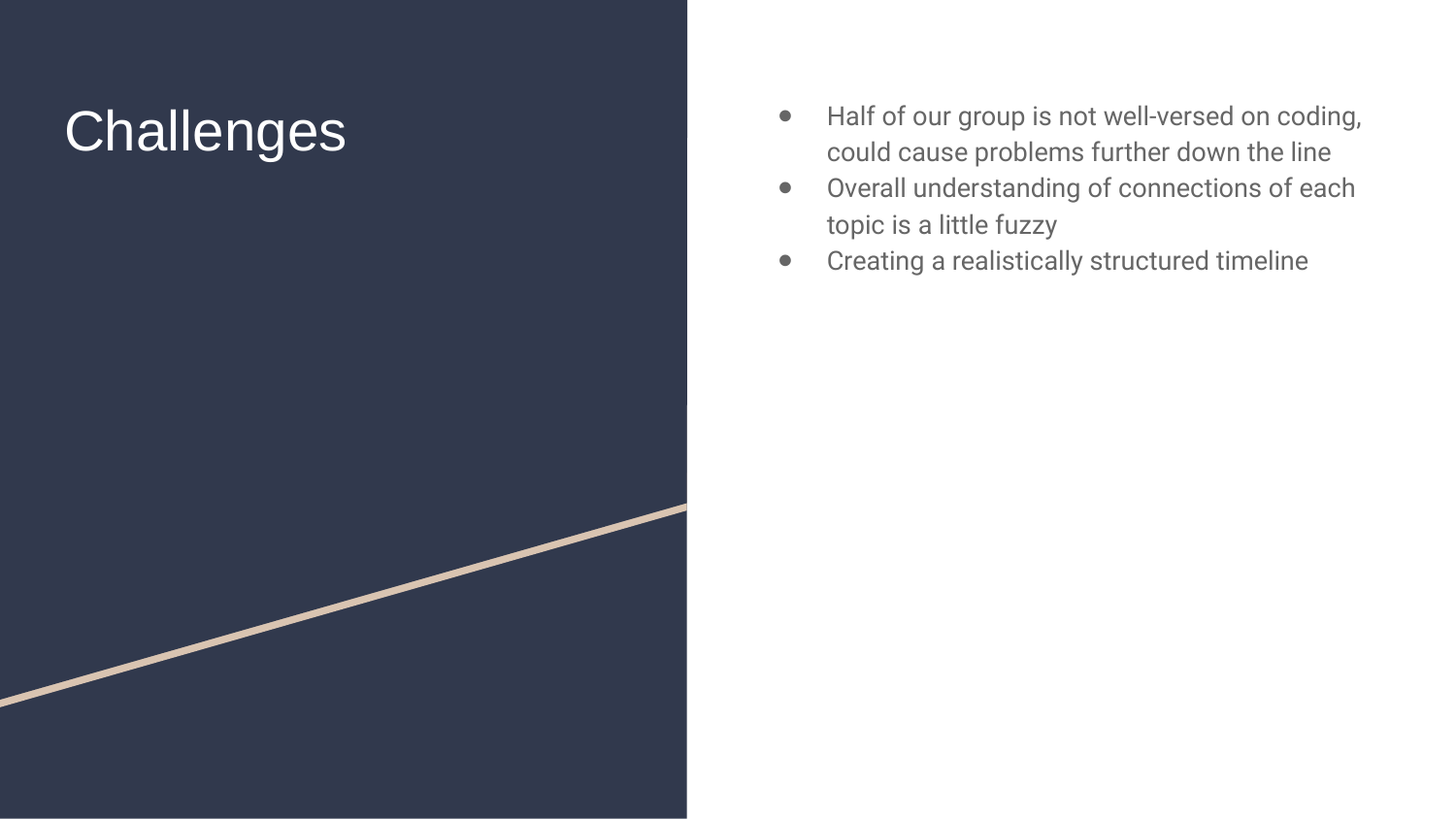

# Challenges
Half of our group is not well-versed on coding, could cause problems further down the line
Overall understanding of connections of each topic is a little fuzzy
Creating a realistically structured timeline